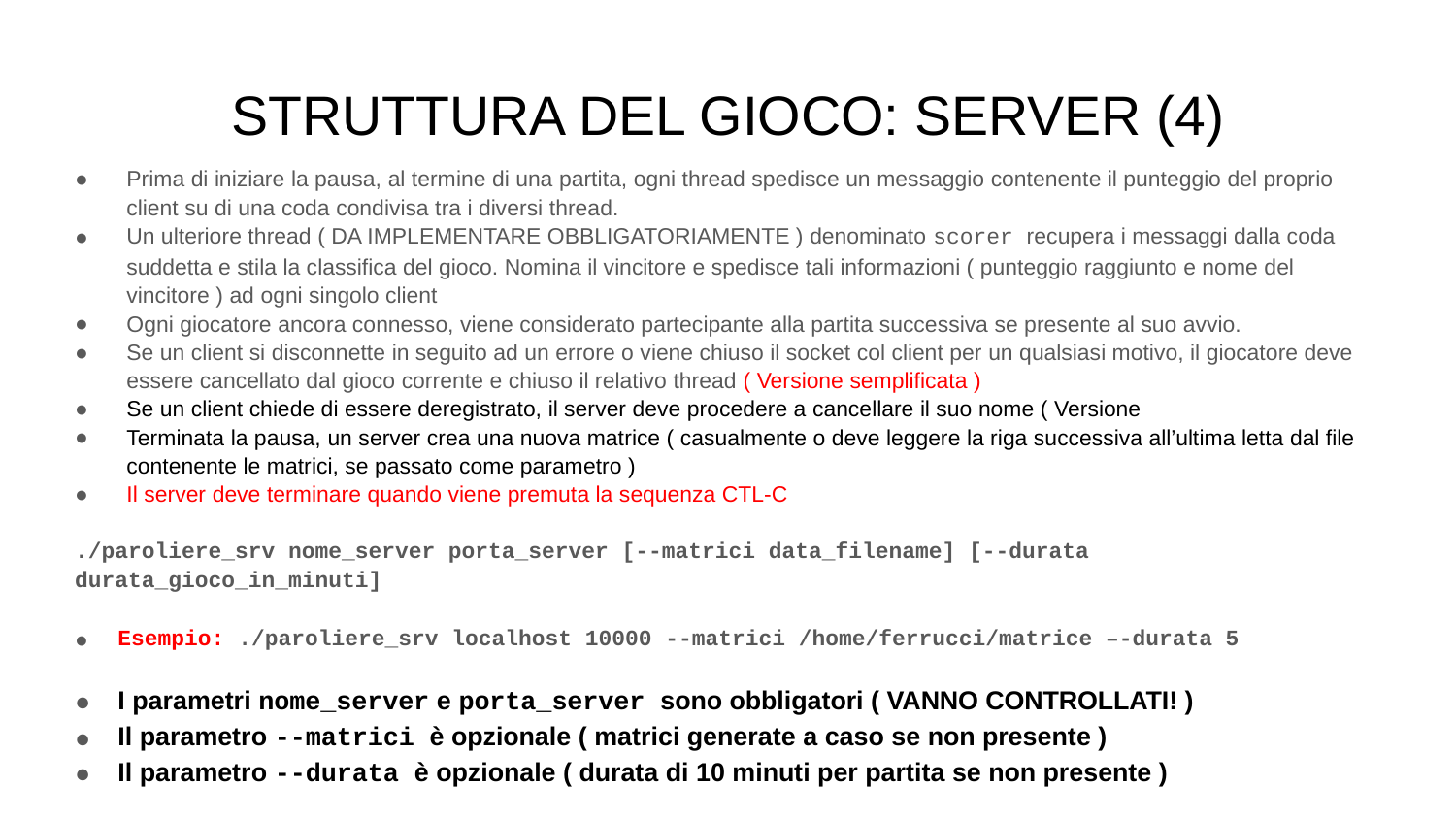

# STRUTTURA DEL GIOCO: SERVER (4)
Prima di iniziare la pausa, al termine di una partita, ogni thread spedisce un messaggio contenente il punteggio del proprio client su di una coda condivisa tra i diversi thread.
Un ulteriore thread ( DA IMPLEMENTARE OBBLIGATORIAMENTE ) denominato scorer recupera i messaggi dalla coda suddetta e stila la classifica del gioco. Nomina il vincitore e spedisce tali informazioni ( punteggio raggiunto e nome del vincitore ) ad ogni singolo client
Ogni giocatore ancora connesso, viene considerato partecipante alla partita successiva se presente al suo avvio.
Se un client si disconnette in seguito ad un errore o viene chiuso il socket col client per un qualsiasi motivo, il giocatore deve essere cancellato dal gioco corrente e chiuso il relativo thread ( Versione semplificata )
Se un client chiede di essere deregistrato, il server deve procedere a cancellare il suo nome ( Versione
Terminata la pausa, un server crea una nuova matrice ( casualmente o deve leggere la riga successiva all’ultima letta dal file contenente le matrici, se passato come parametro )
Il server deve terminare quando viene premuta la sequenza CTL-C

./paroliere_srv nome_server porta_server [--matrici data_filename] [--durata durata_gioco_in_minuti]

Esempio: ./paroliere_srv localhost 10000 --matrici /home/ferrucci/matrice –-durata 5

I parametri nome_server e porta_server sono obbligatori ( VANNO CONTROLLATI! )
Il parametro --matrici è opzionale ( matrici generate a caso se non presente )
Il parametro --durata è opzionale ( durata di 10 minuti per partita se non presente )